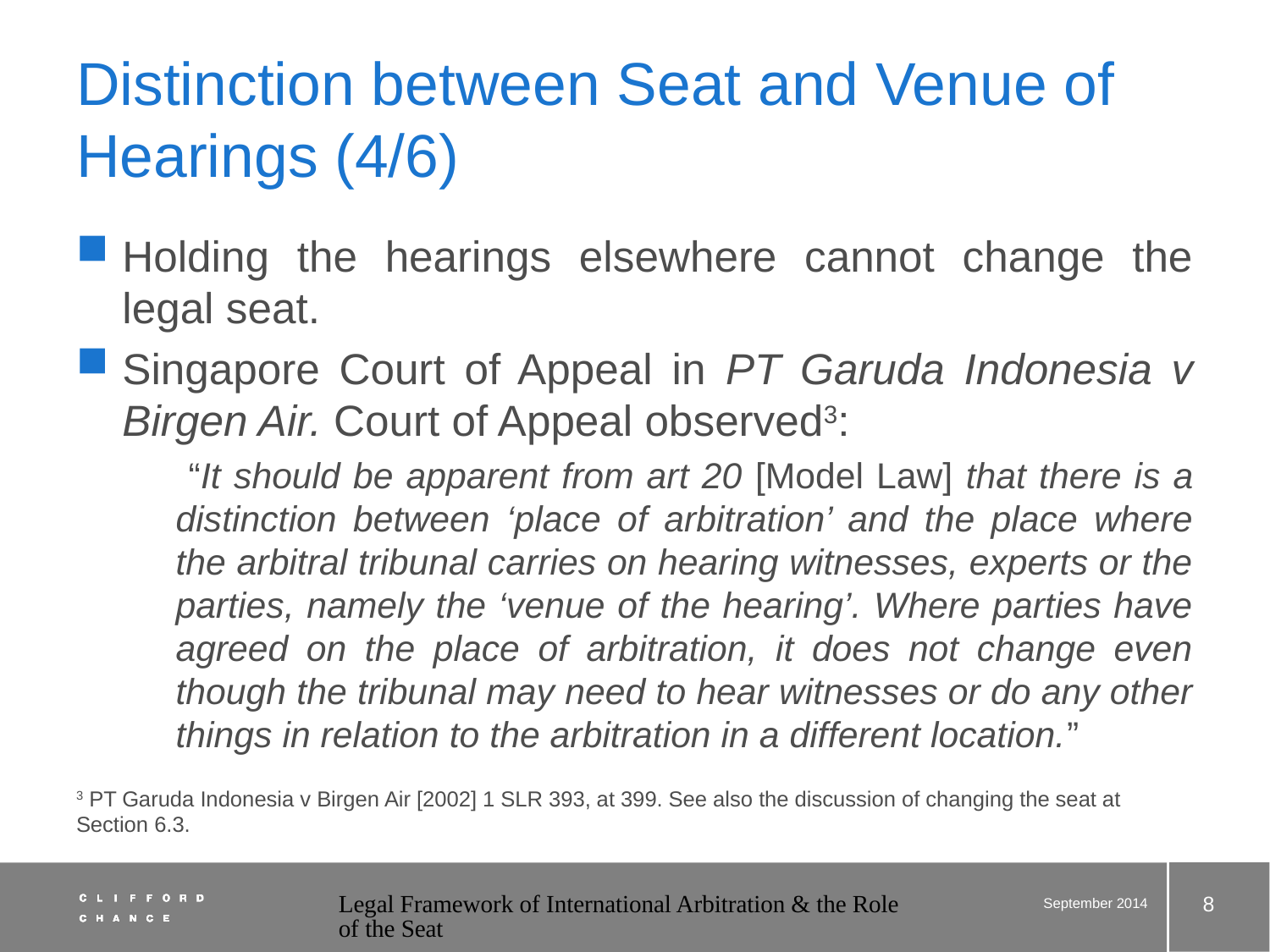

# Distinction between Seat and Venue of Hearings (4/6)
Holding the hearings elsewhere cannot change the legal seat.
Singapore Court of Appeal in PT Garuda Indonesia v Birgen Air. Court of Appeal observed3:
	 “It should be apparent from art 20 [Model Law] that there is a distinction between ‘place of arbitration’ and the place where the arbitral tribunal carries on hearing witnesses, experts or the parties, namely the ‘venue of the hearing’. Where parties have agreed on the place of arbitration, it does not change even though the tribunal may need to hear witnesses or do any other things in relation to the arbitration in a different location.”

3 PT Garuda Indonesia v Birgen Air [2002] 1 SLR 393, at 399. See also the discussion of changing the seat at Section 6.3.
8
Legal Framework of International Arbitration & the Role of the Seat
September 2014